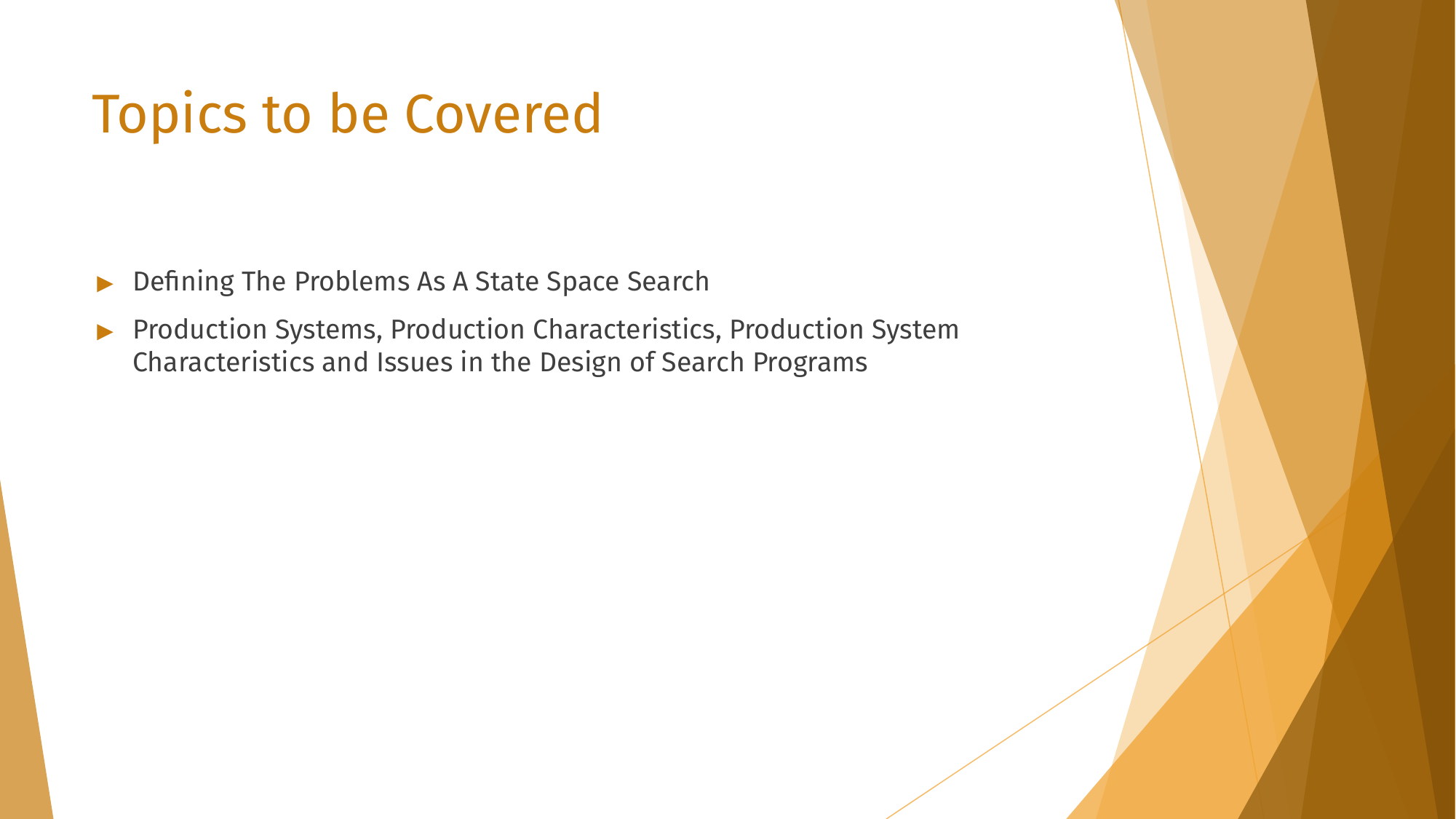

# Topics to be Covered
Defining The Problems As A State Space Search
Production Systems, Production Characteristics, Production System Characteristics and Issues in the Design of Search Programs